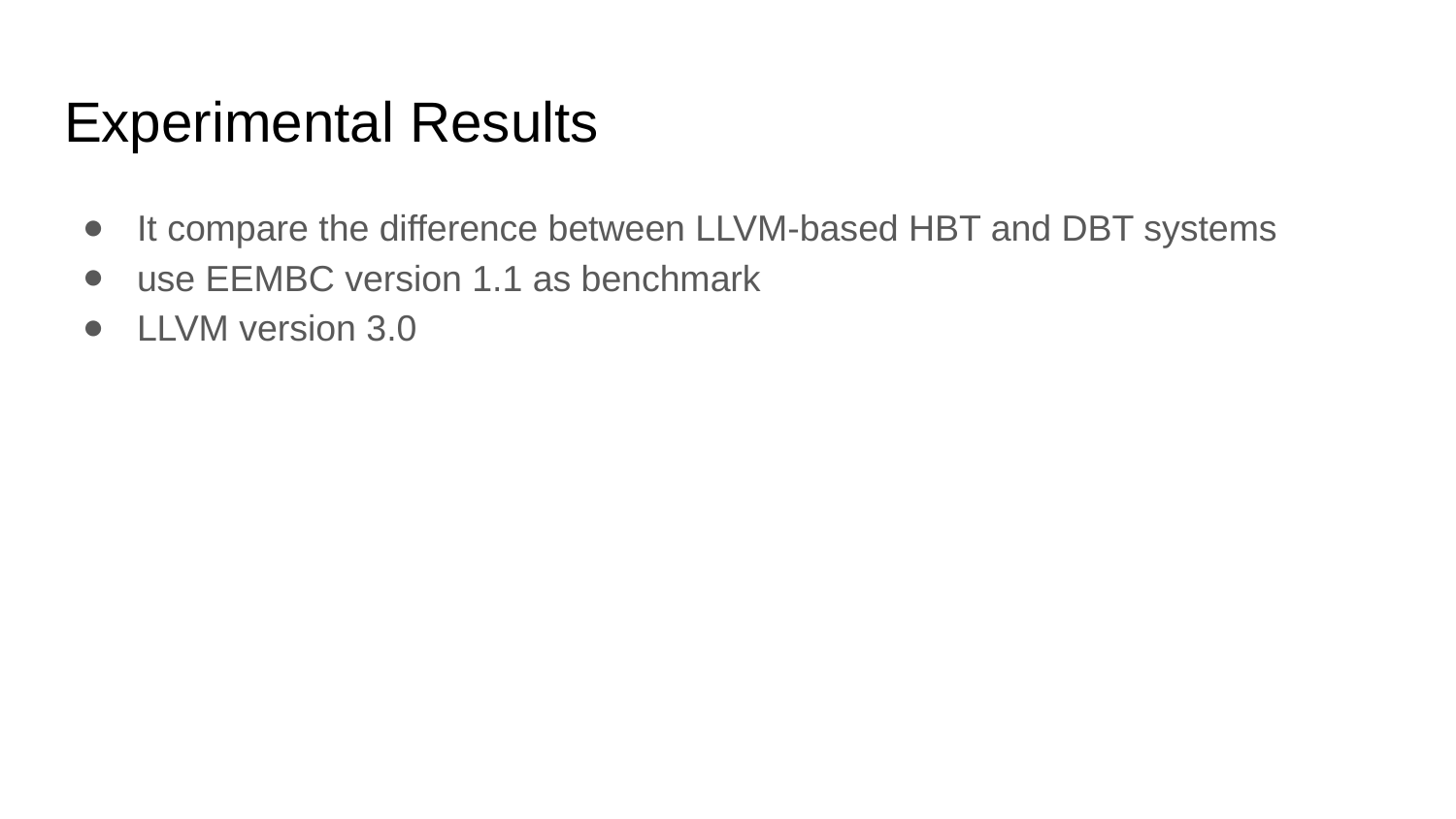

# Experimental Results
It compare the difference between LLVM-based HBT and DBT systems
use EEMBC version 1.1 as benchmark
LLVM version 3.0